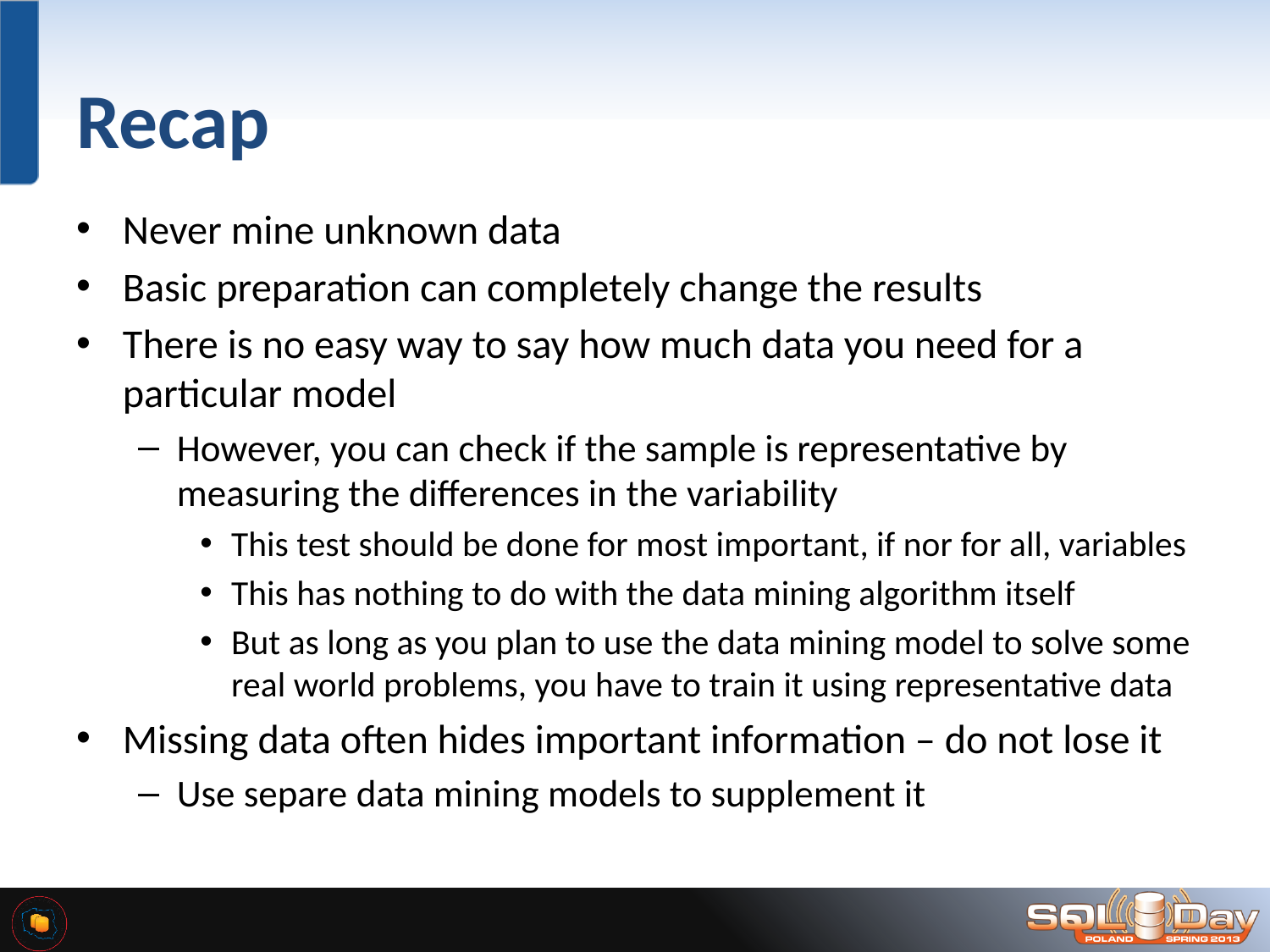

# Recap
Never mine unknown data
Basic preparation can completely change the results
There is no easy way to say how much data you need for a particular model
However, you can check if the sample is representative by measuring the differences in the variability
This test should be done for most important, if nor for all, variables
This has nothing to do with the data mining algorithm itself
But as long as you plan to use the data mining model to solve some real world problems, you have to train it using representative data
Missing data often hides important information – do not lose it
Use separe data mining models to supplement it